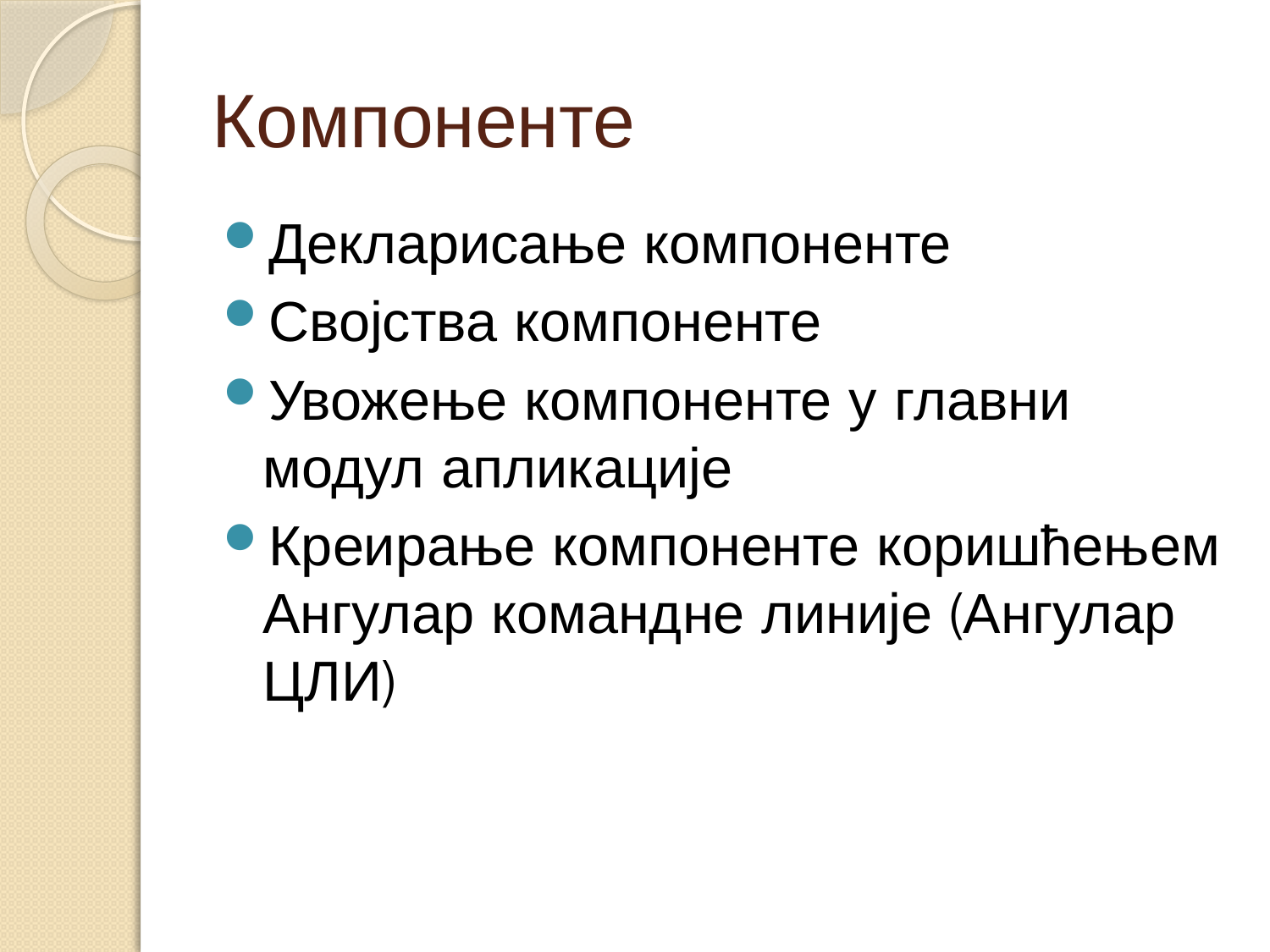

# Компоненте
Декларисање компоненте
Својства компоненте
Увожење компоненте у главни модул апликације
Креирање компоненте коришћењем Ангулар командне линије (Ангулар ЦЛИ)